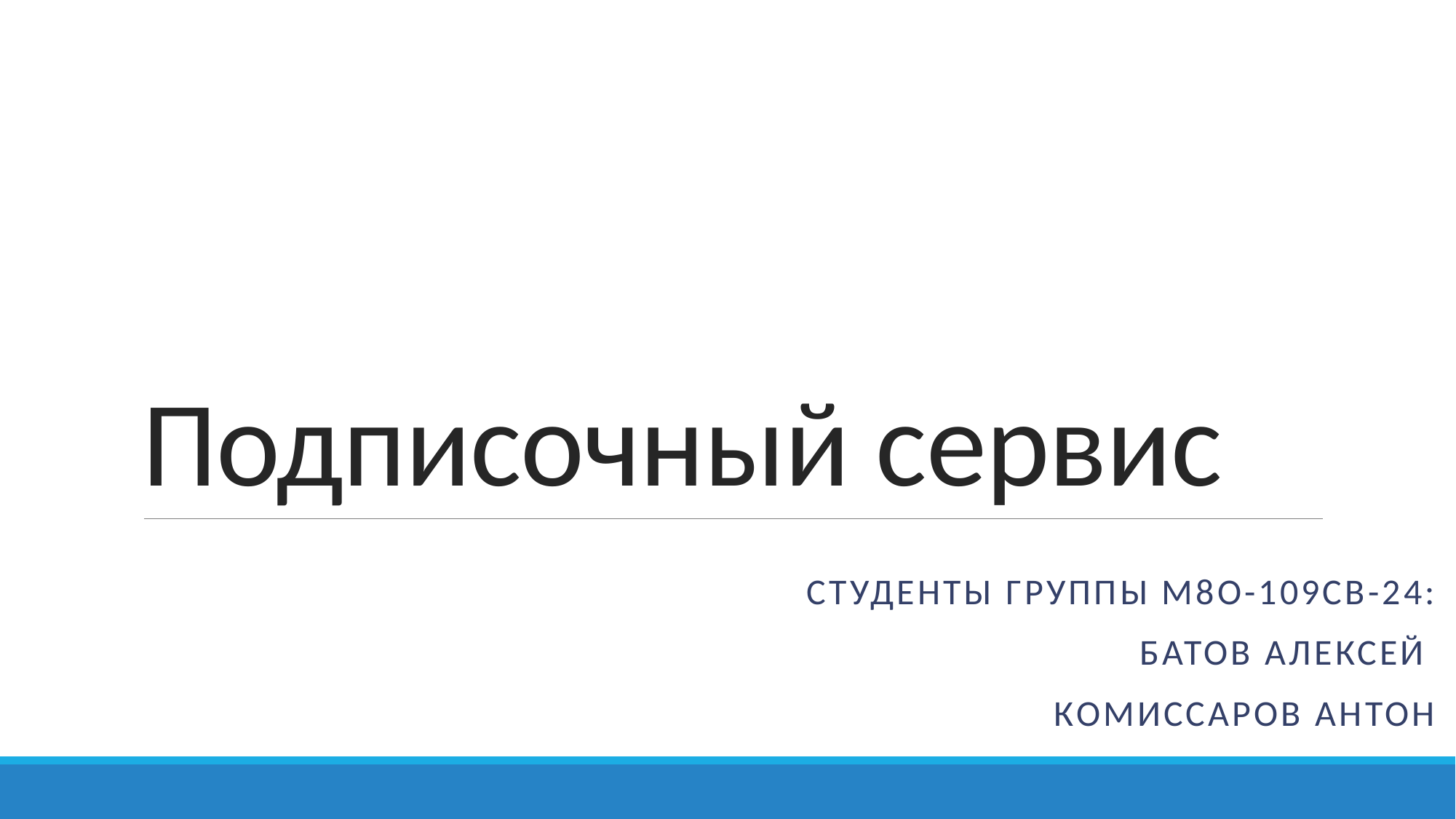

# Подписочный сервис
Студенты группы М8О-109СВ-24:
Батов Алексей
Комиссаров Антон